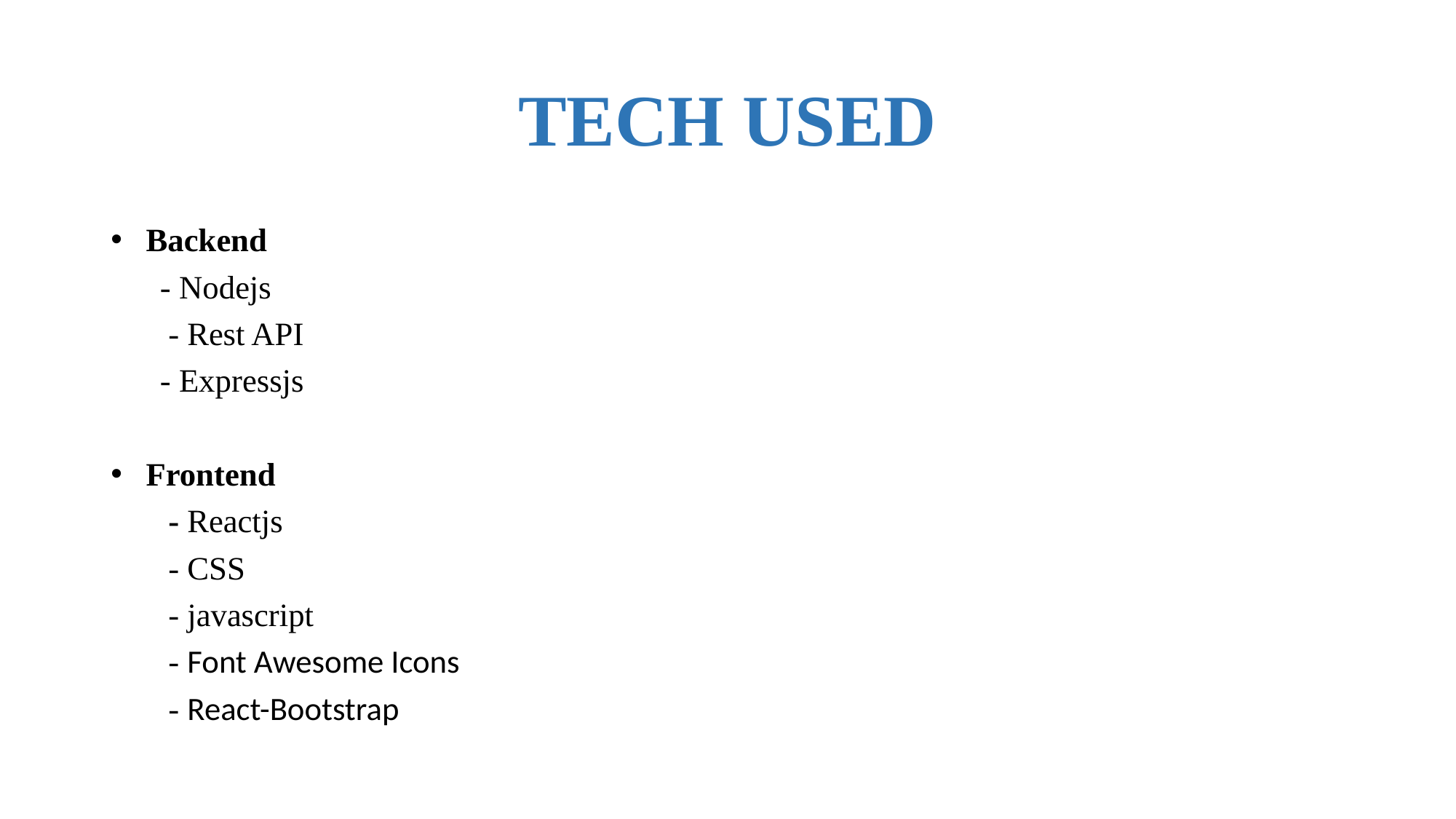

# TECH USED
Backend
      - Nodejs
       - Rest API
      - Expressjs

Frontend
       - Reactjs
       - CSS
       - javascript
       - Font Awesome Icons
       - React-Bootstrap